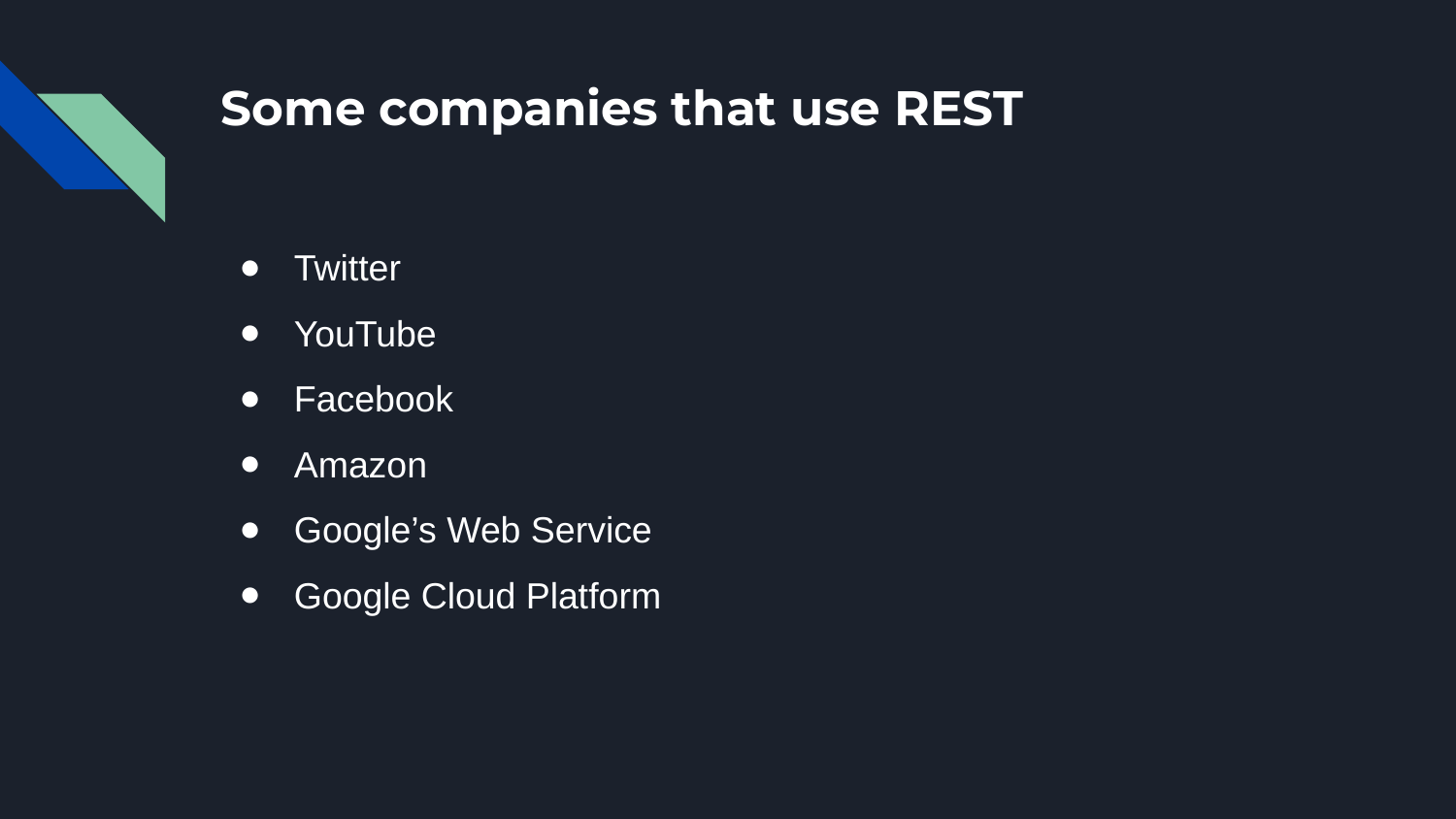

# Some companies that use REST
Twitter
YouTube
Facebook
Amazon
Google’s Web Service
Google Cloud Platform